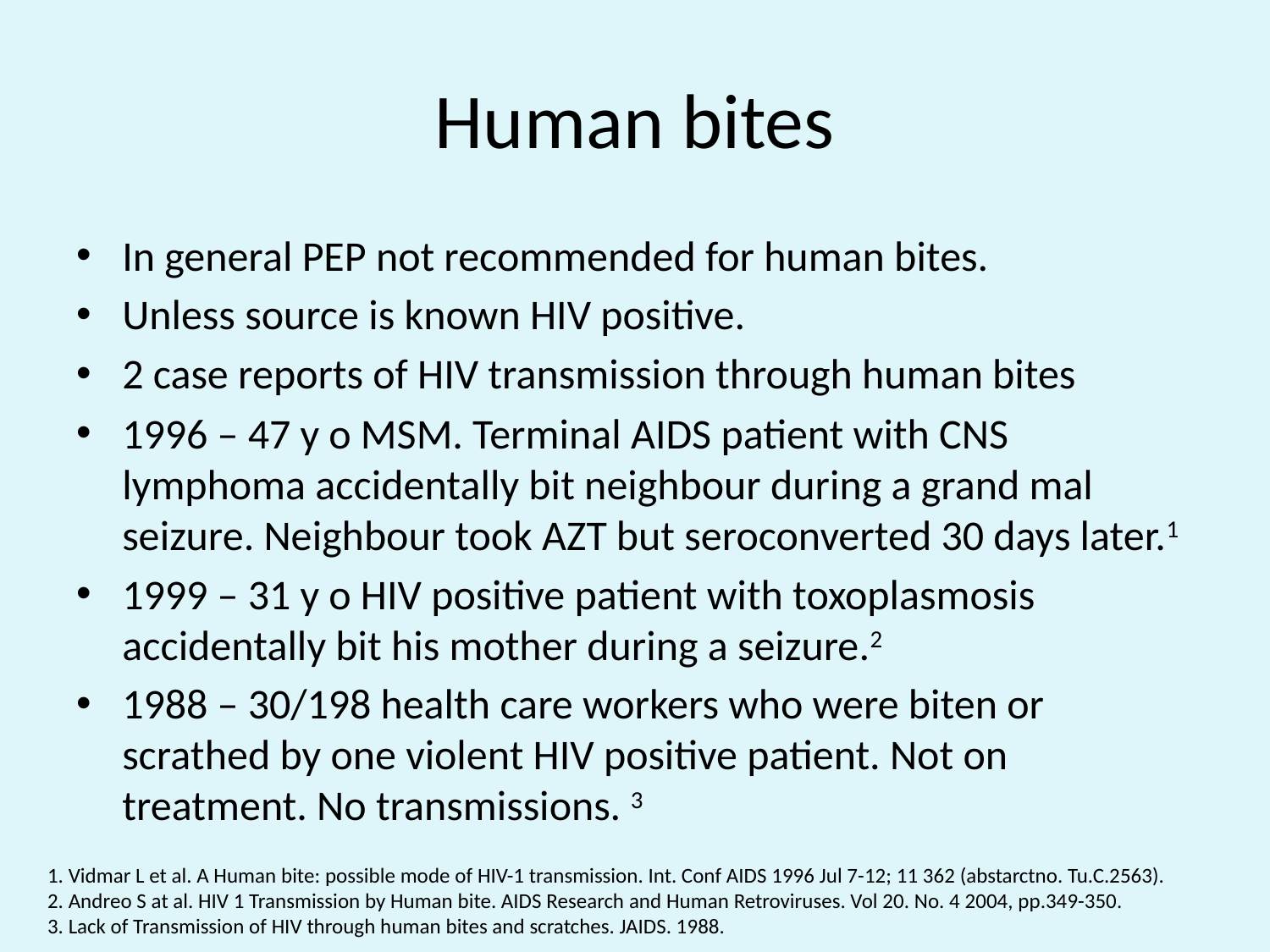

# Human bites
In general PEP not recommended for human bites.
Unless source is known HIV positive.
2 case reports of HIV transmission through human bites
1996 – 47 y o MSM. Terminal AIDS patient with CNS lymphoma accidentally bit neighbour during a grand mal seizure. Neighbour took AZT but seroconverted 30 days later.1
1999 – 31 y o HIV positive patient with toxoplasmosis accidentally bit his mother during a seizure.2
1988 – 30/198 health care workers who were biten or scrathed by one violent HIV positive patient. Not on treatment. No transmissions. 3

1. Vidmar L et al. A Human bite: possible mode of HIV-1 transmission. Int. Conf AIDS 1996 Jul 7-12; 11 362 (abstarctno. Tu.C.2563).
2. Andreo S at al. HIV 1 Transmission by Human bite. AIDS Research and Human Retroviruses. Vol 20. No. 4 2004, pp.349-350.
3. Lack of Transmission of HIV through human bites and scratches. JAIDS. 1988.